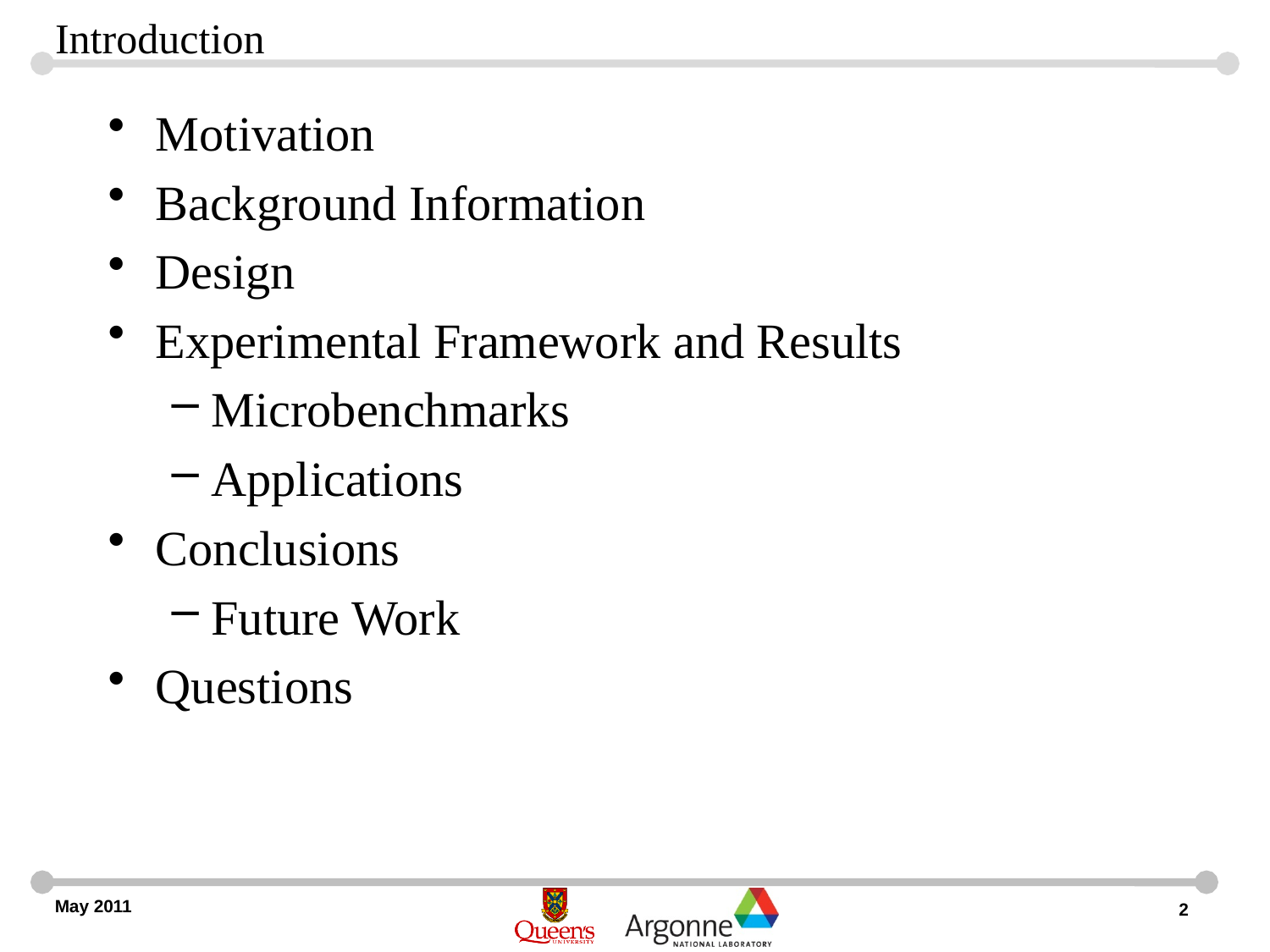

# Introduction
Motivation
Background Information
Design
Experimental Framework and Results
Microbenchmarks
Applications
Conclusions
Future Work
Questions